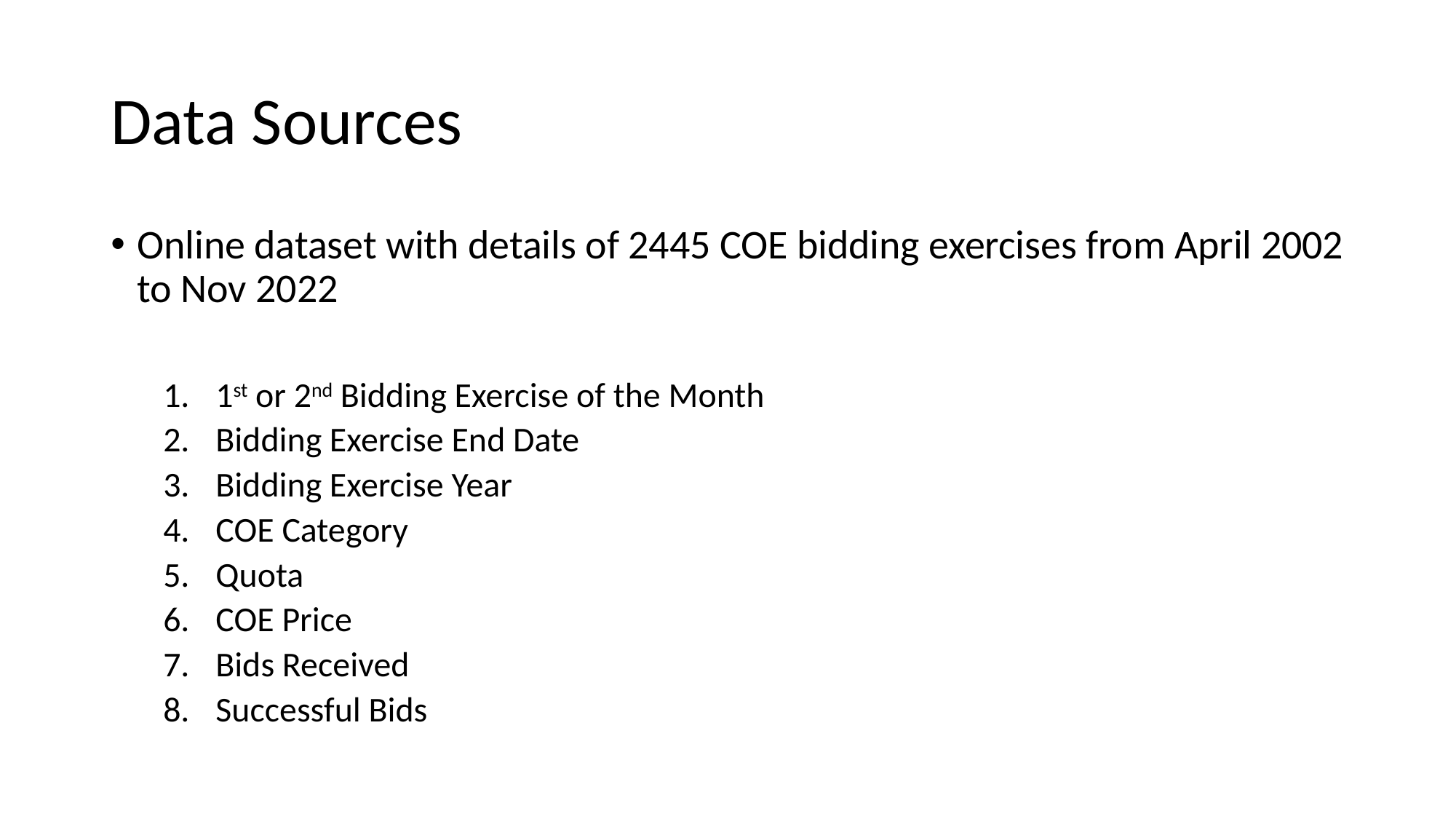

# Data Sources
Online dataset with details of 2445 COE bidding exercises from April 2002 to Nov 2022

1st or 2nd Bidding Exercise of the Month
Bidding Exercise End Date
Bidding Exercise Year
COE Category
Quota
COE Price
Bids Received
Successful Bids